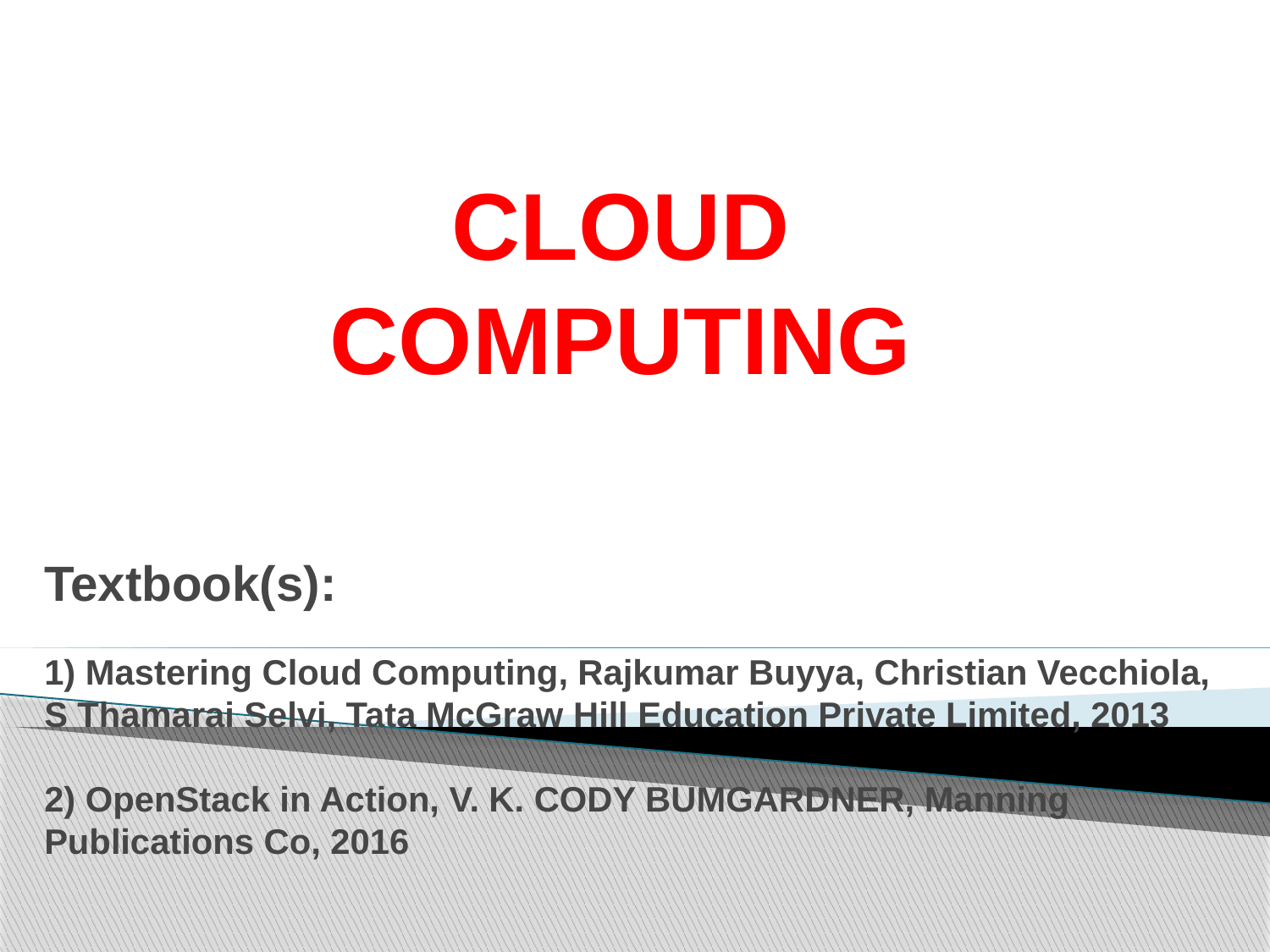

CLOUD COMPUTING

# Textbook(s): 1) Mastering Cloud Computing, Rajkumar Buyya, Christian Vecchiola, S Thamarai Selvi, Tata McGraw Hill Education Private Limited, 2013 2) OpenStack in Action, V. K. CODY BUMGARDNER, Manning Publications Co, 2016